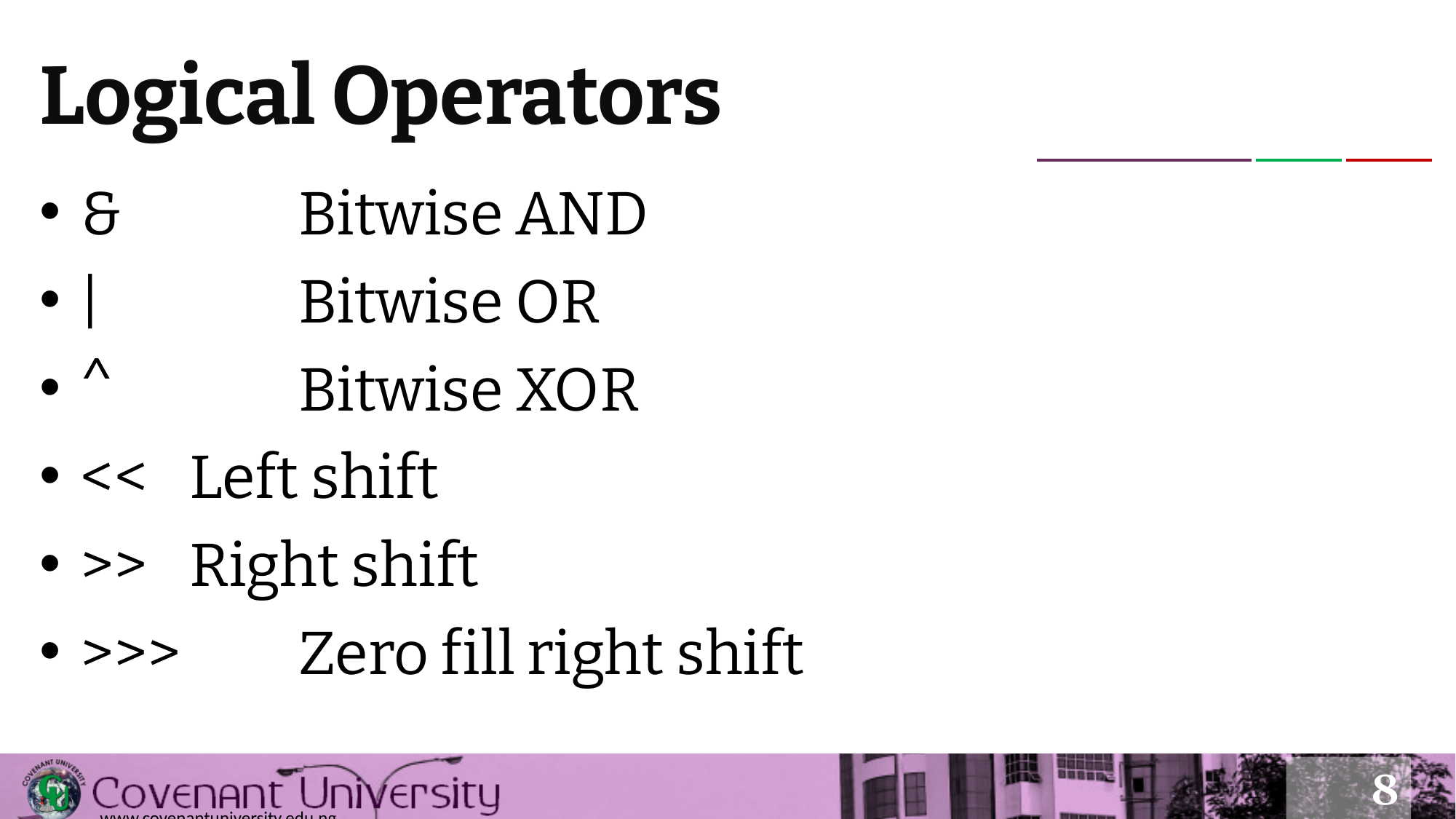

# Logical Operators
& 		Bitwise AND
| 		Bitwise OR
^ 		Bitwise XOR
<< 	Left shift
>> 	Right shift
>>> 	Zero fill right shift